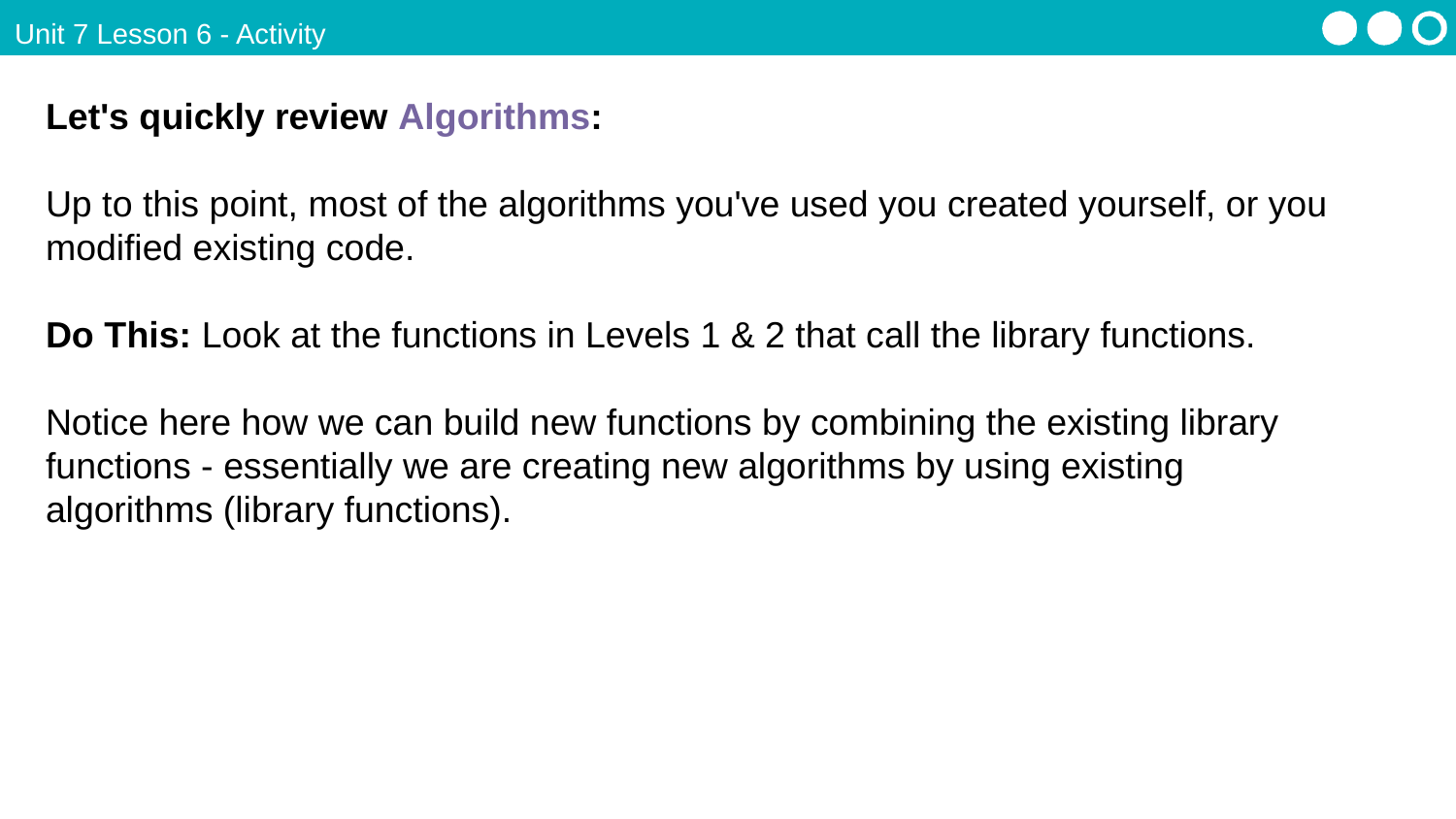

Unit 7 Lesson 6 - Activity

Let's quickly review Algorithms:

Up to this point, most of the algorithms you've used you created yourself, or you modified existing code.

Do This: Look at the functions in Levels 1 & 2 that call the library functions.

Notice here how we can build new functions by combining the existing library functions - essentially we are creating new algorithms by using existing algorithms (library functions).